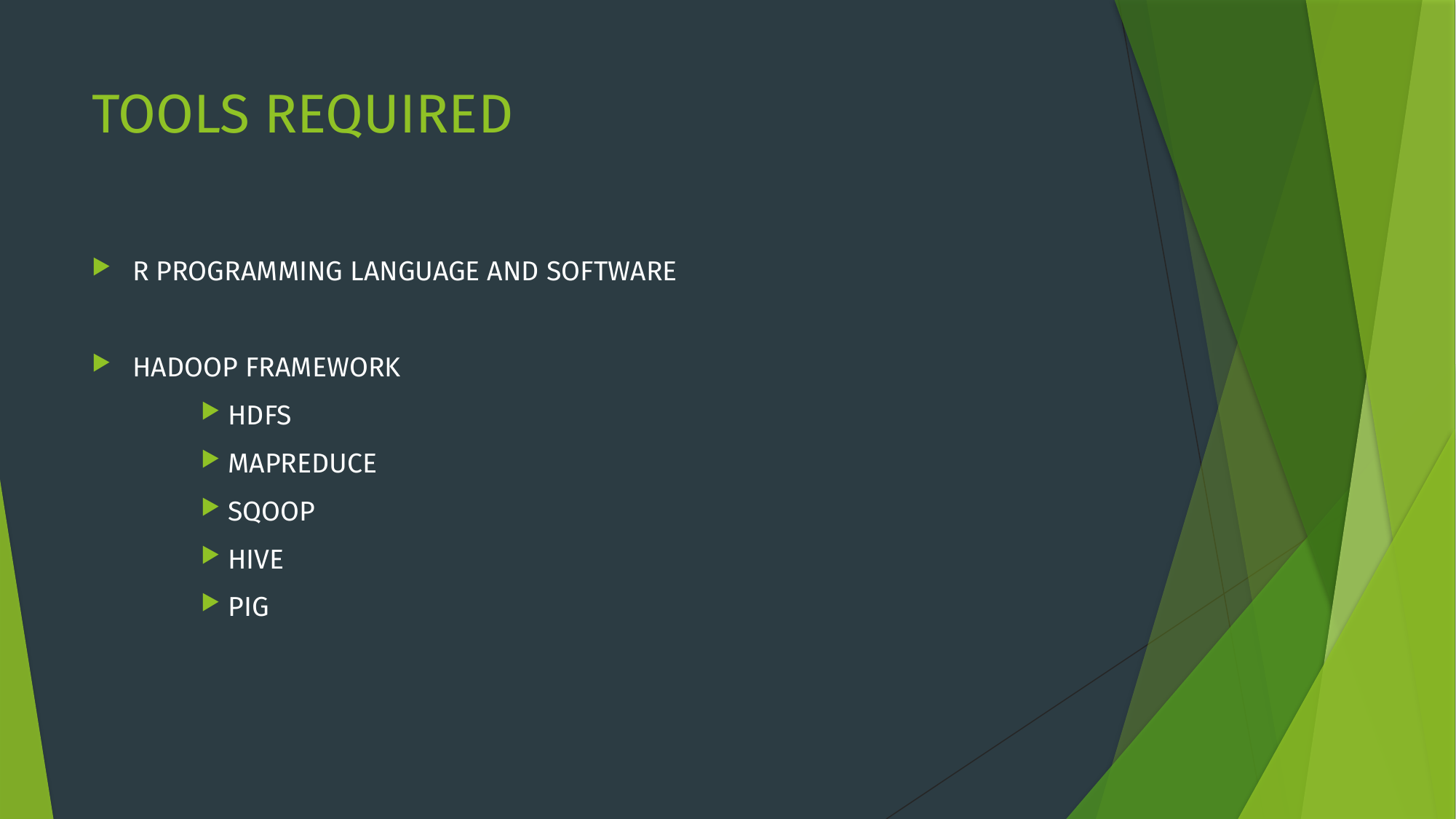

# TOOLS REQUIRED

R PROGRAMMING LANGUAGE AND SOFTWARE

HADOOP FRAMEWORK
HDFS
MAPREDUCE
SQOOP
HIVE
PIG